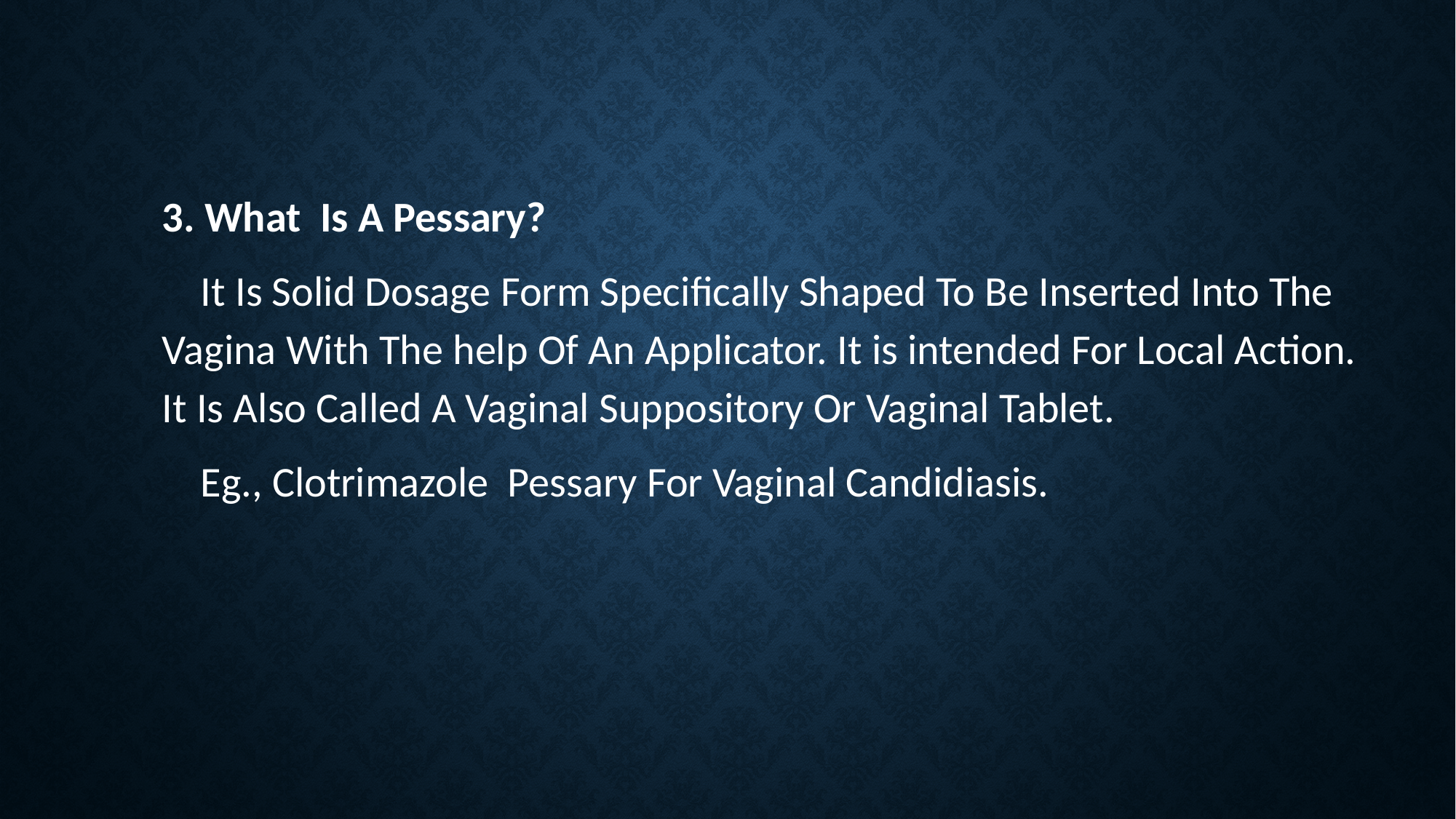

3. What  Is A Pessary?
    It Is Solid Dosage Form Specifically Shaped To Be Inserted Into The Vagina With The help Of An Applicator. It is intended For Local Action. It Is Also Called A Vaginal Suppository Or Vaginal Tablet.
    Eg., Clotrimazole  Pessary For Vaginal Candidiasis.